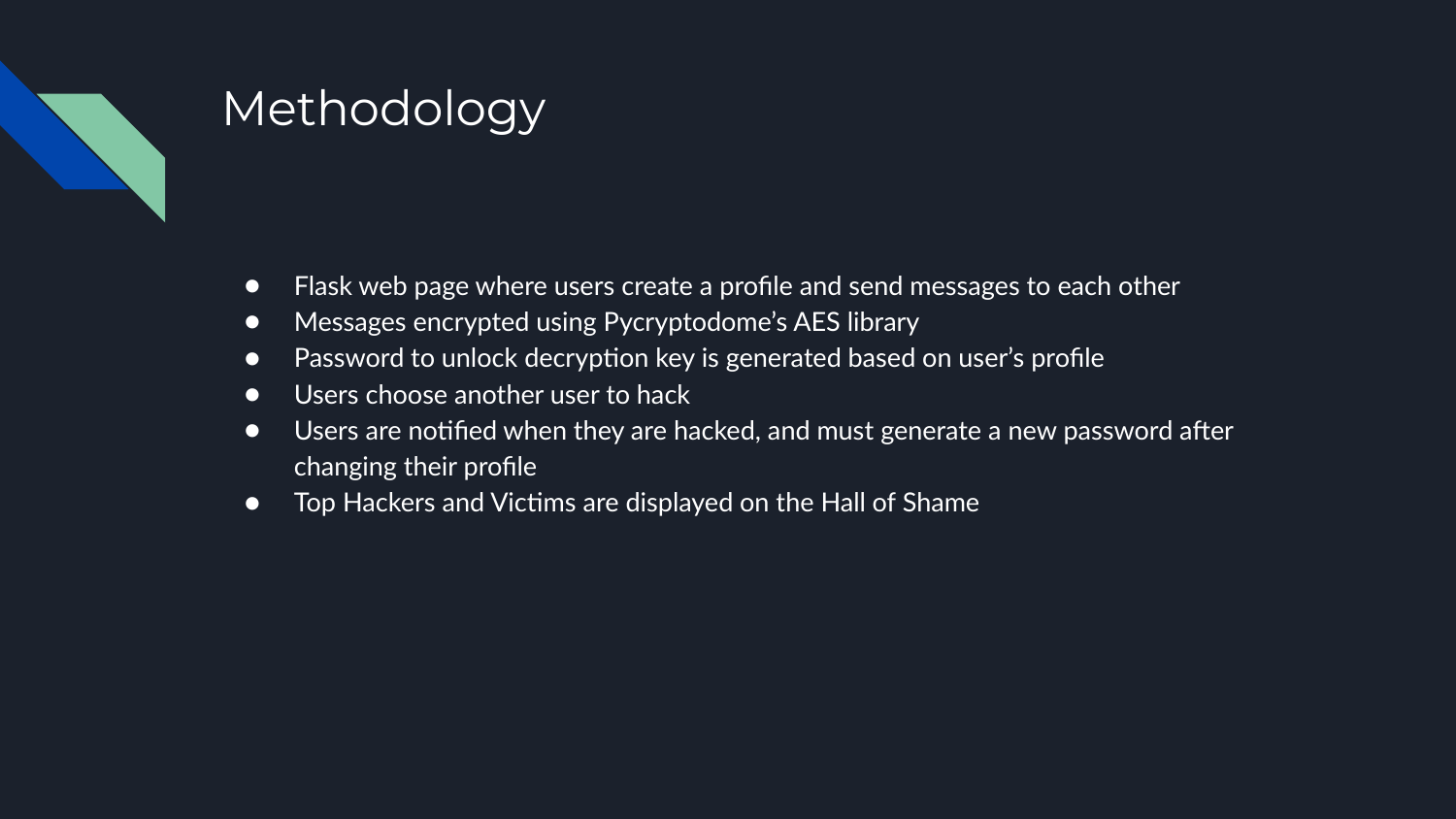

# Methodology
Flask web page where users create a profile and send messages to each other
Messages encrypted using Pycryptodome’s AES library
Password to unlock decryption key is generated based on user’s profile
Users choose another user to hack
Users are notified when they are hacked, and must generate a new password after changing their profile
Top Hackers and Victims are displayed on the Hall of Shame